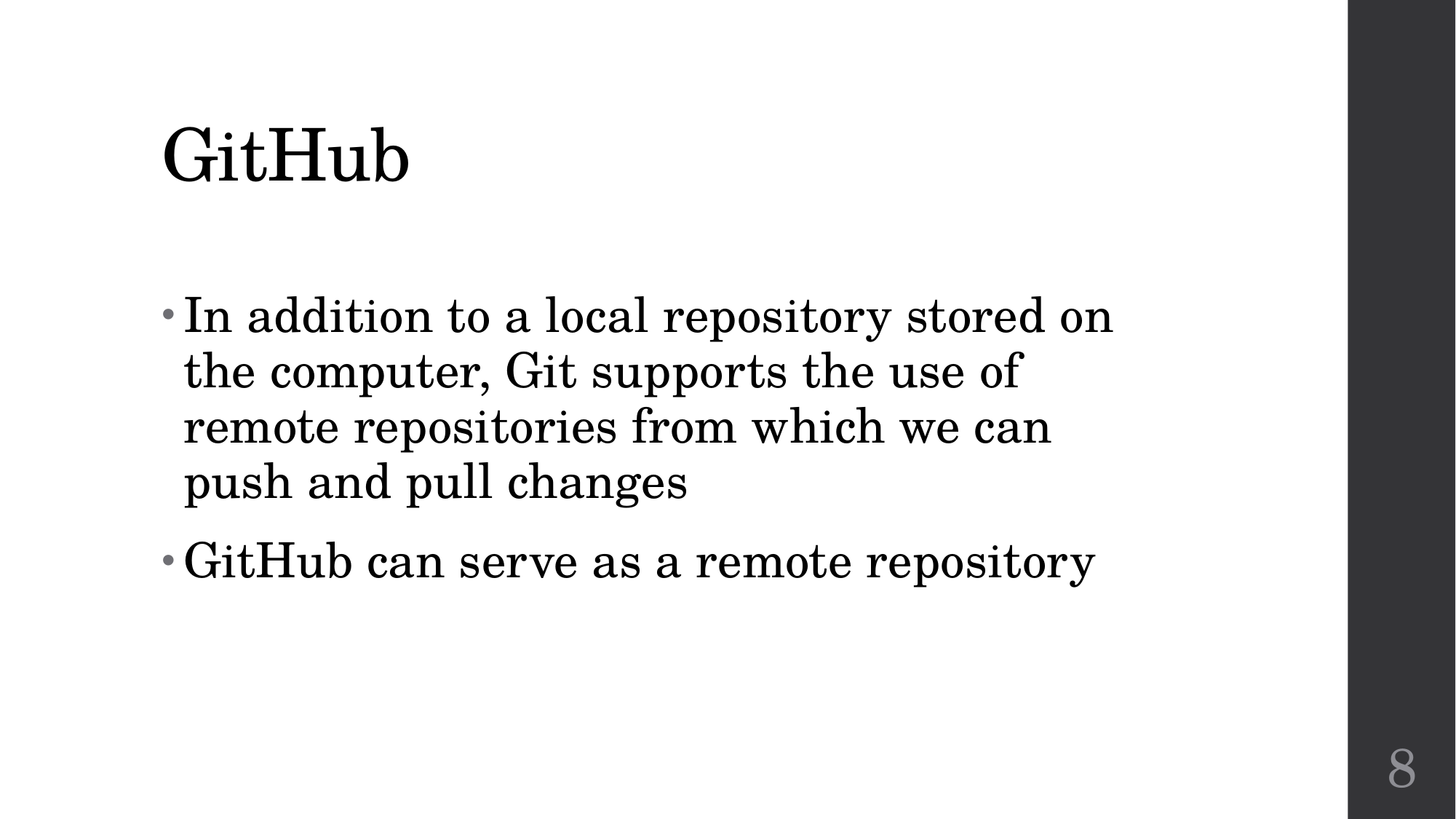

# GitHub
In addition to a local repository stored on the computer, Git supports the use of remote repositories from which we can push and pull changes
GitHub can serve as a remote repository

8